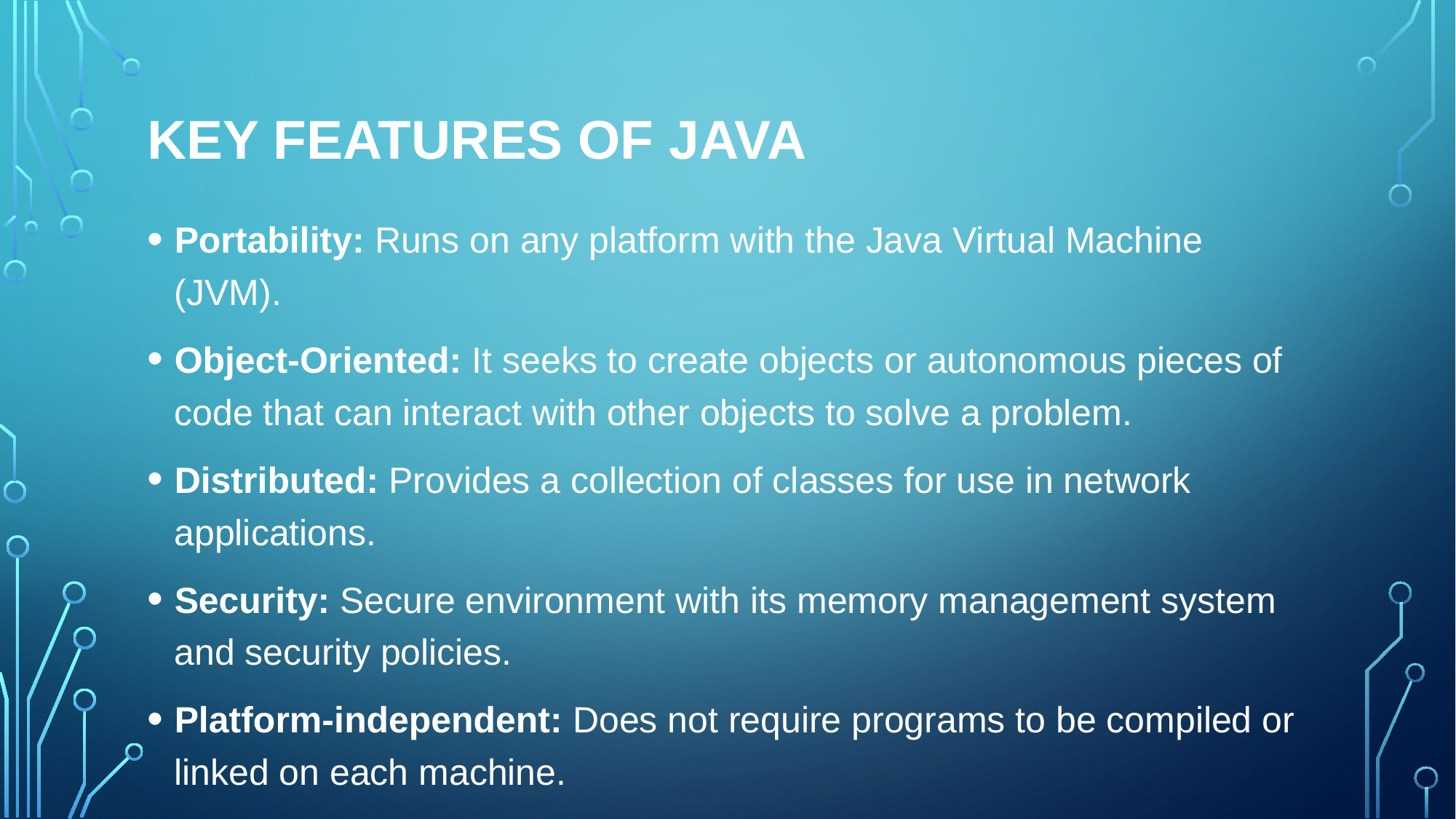

# Key Features of Java
Portability: Runs on any platform with the Java Virtual Machine (JVM).
Object-Oriented: It seeks to create objects or autonomous pieces of code that can interact with other objects to solve a problem.
Distributed: Provides a collection of classes for use in network applications.
Security: Secure environment with its memory management system and security policies.
Platform-independent: Does not require programs to be compiled or linked on each machine.